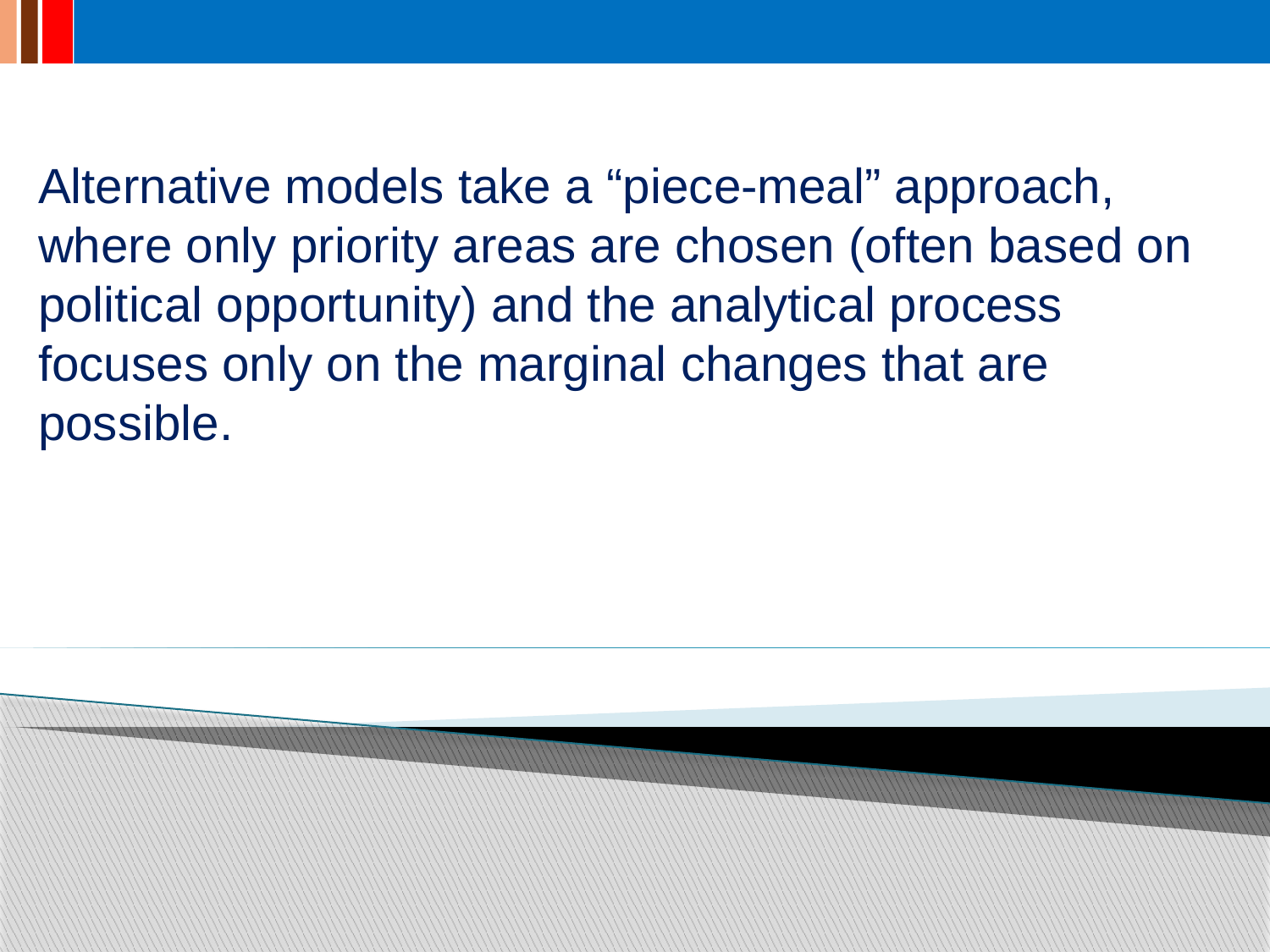

Alternative models take a “piece-meal” approach, where only priority areas are chosen (often based on political opportunity) and the analytical process focuses only on the marginal changes that are possible.